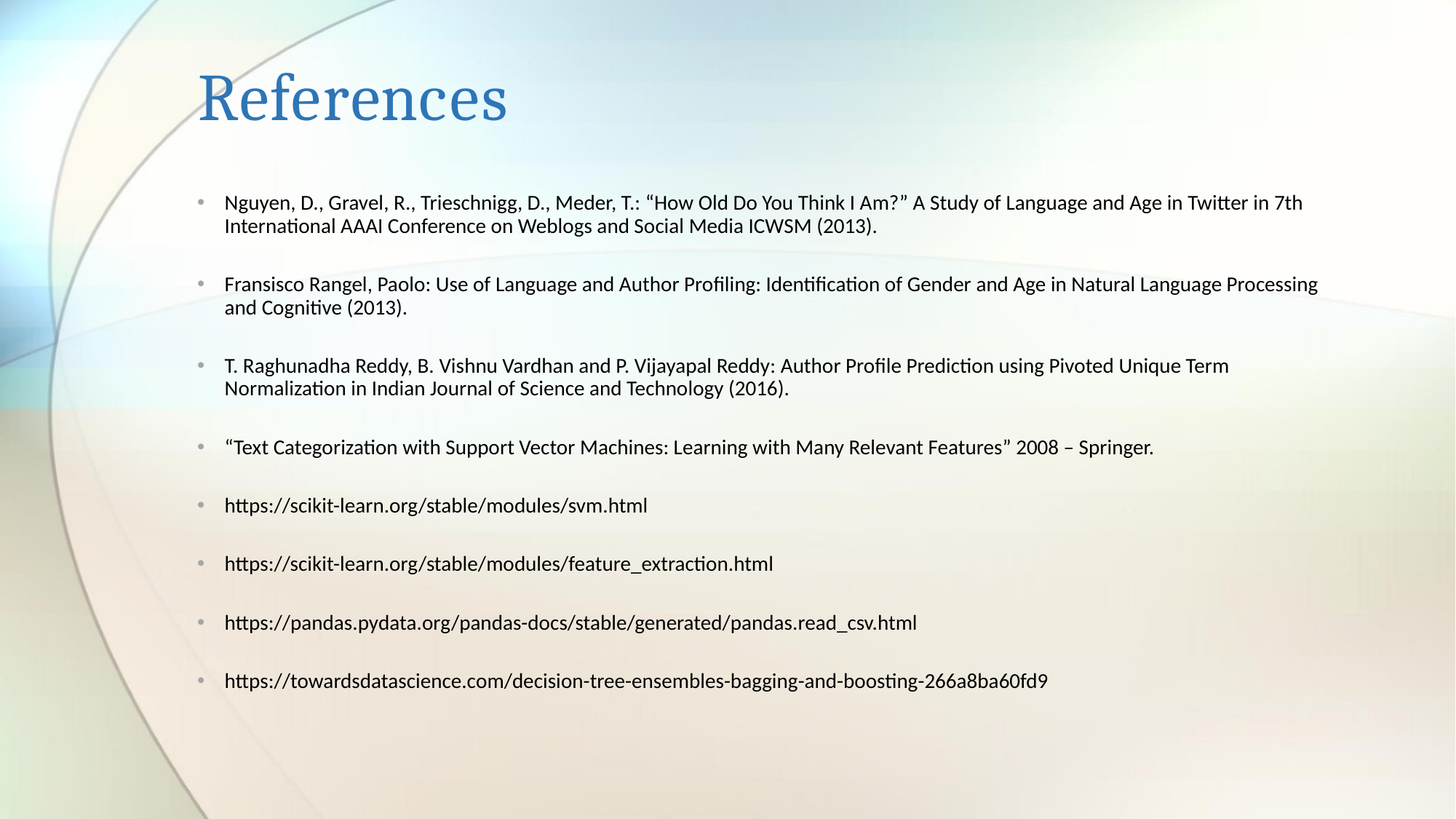

# References
Nguyen, D., Gravel, R., Trieschnigg, D., Meder, T.: “How Old Do You Think I Am?” A Study of Language and Age in Twitter in 7th International AAAI Conference on Weblogs and Social Media ICWSM (2013).

Fransisco Rangel, Paolo: Use of Language and Author Profiling: Identification of Gender and Age in Natural Language Processing and Cognitive (2013).

T. Raghunadha Reddy, B. Vishnu Vardhan and P. Vijayapal Reddy: Author Profile Prediction using Pivoted Unique Term Normalization in Indian Journal of Science and Technology (2016).

“Text Categorization with Support Vector Machines: Learning with Many Relevant Features” 2008 – Springer.

https://scikit-learn.org/stable/modules/svm.html

https://scikit-learn.org/stable/modules/feature_extraction.html

https://pandas.pydata.org/pandas-docs/stable/generated/pandas.read_csv.html

https://towardsdatascience.com/decision-tree-ensembles-bagging-and-boosting-266a8ba60fd9